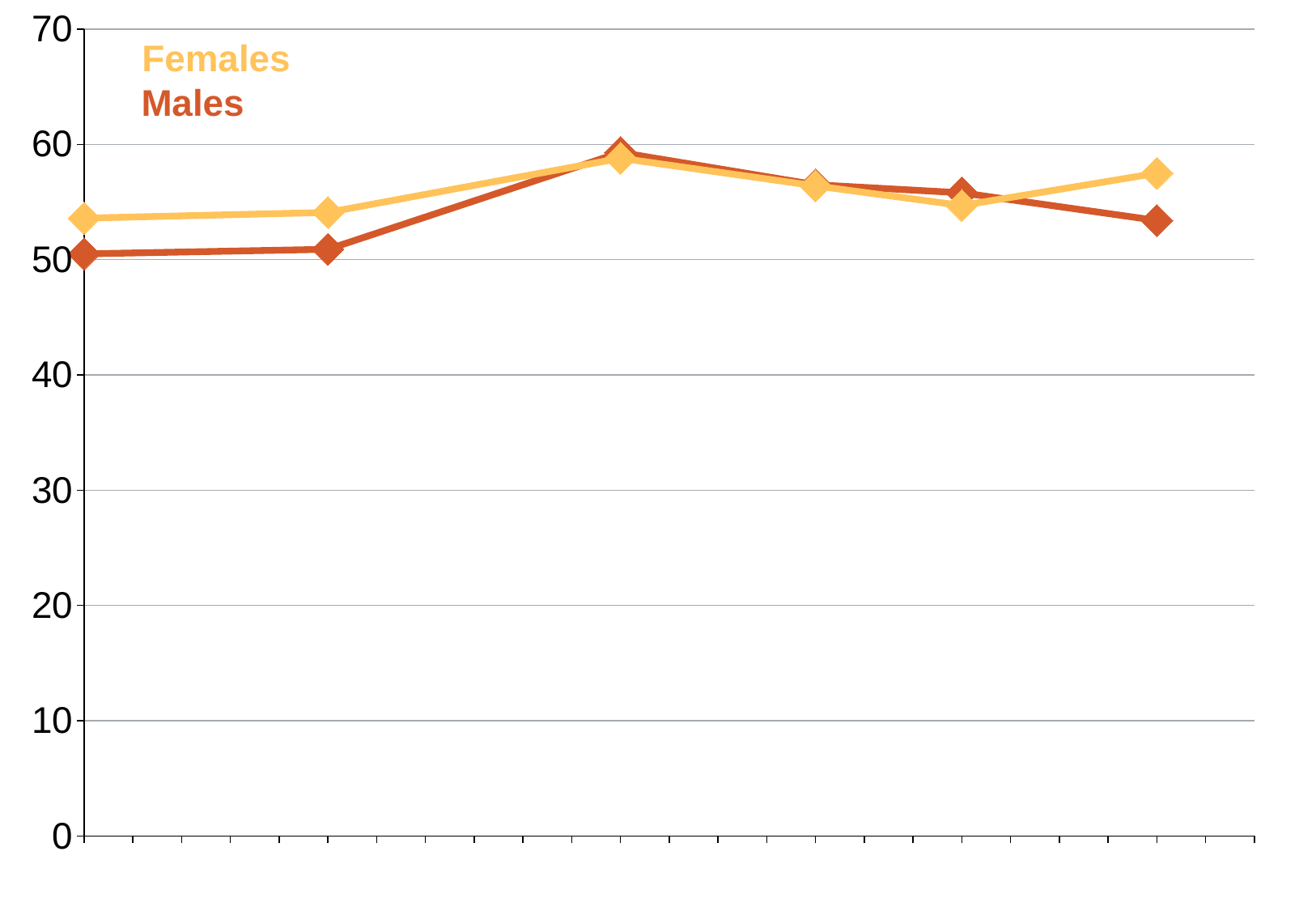

### Chart

| Category | Men | Women |
|---|---|---|
| 1990 | 50.5 | 53.6 |
| 1991 | None | None |
| 1992 | None | None |
| 1993 | None | None |
| 1994 | None | None |
| 1995 | 50.9 | 54.1 |
| 1996 | None | None |
| 1997 | None | None |
| 1998 | None | None |
| 1999 | None | None |
| 2000 | None | None |
| 2001 | 59.3 | 58.8 |
| 2002 | None | None |
| 2003 | None | None |
| 2004 | None | None |
| 2005 | 56.5 | 56.4 |
| 2006 | None | None |
| 2007 | None | None |
| 2008 | 55.8 | 54.7 |
| 2009 | None | None |
| 2010 | None | None |
| 2011 | None | None |
| 2012 | 53.4 | 57.5 |
| 2013 | None | None |
| 2014 | None | None |
Females
Males